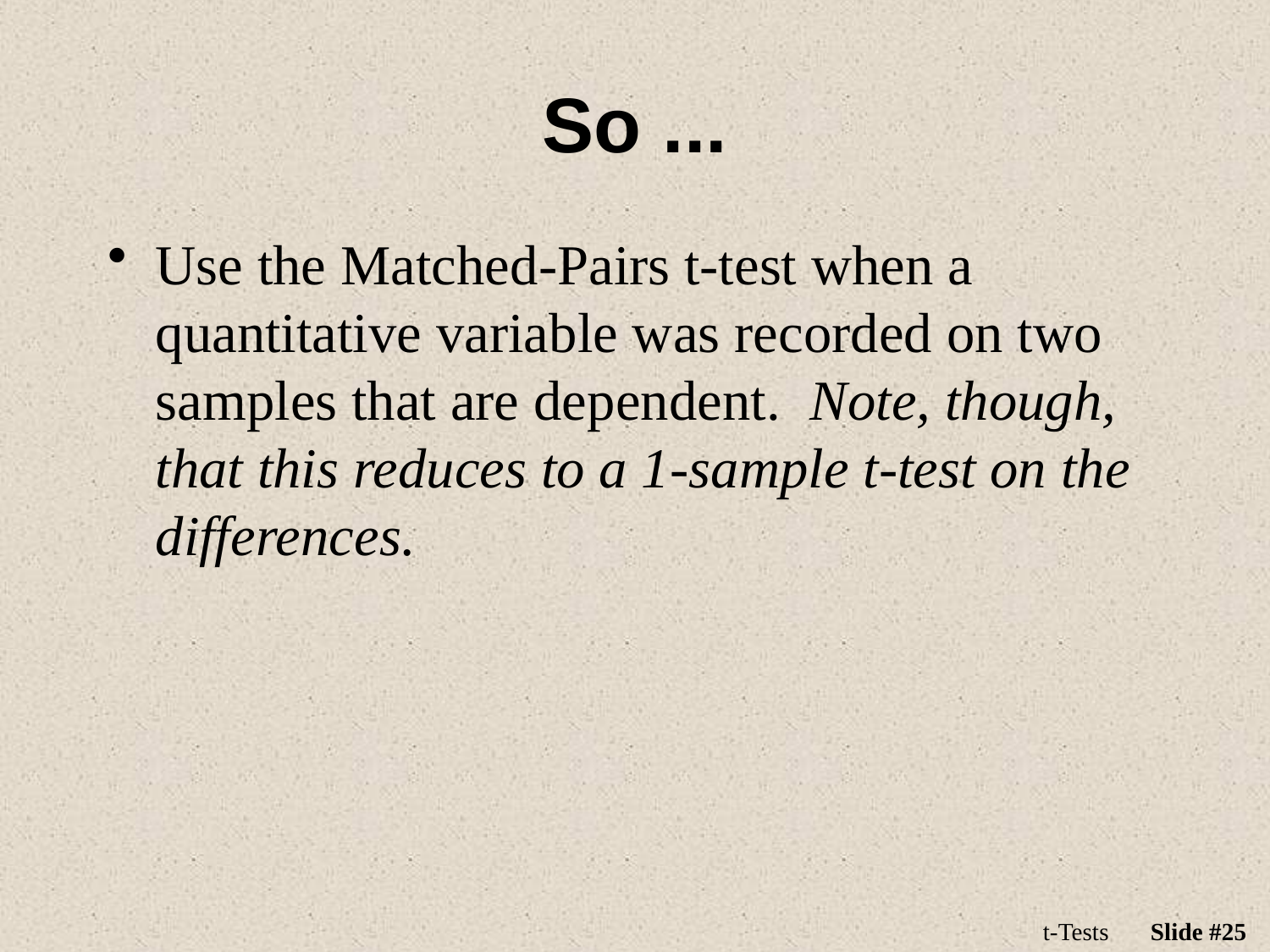

# So ...
Use the Matched-Pairs t-test when a quantitative variable was recorded on two samples that are dependent.  Note, though, that this reduces to a 1-sample t-test on the differences.
t-Tests
Slide #25